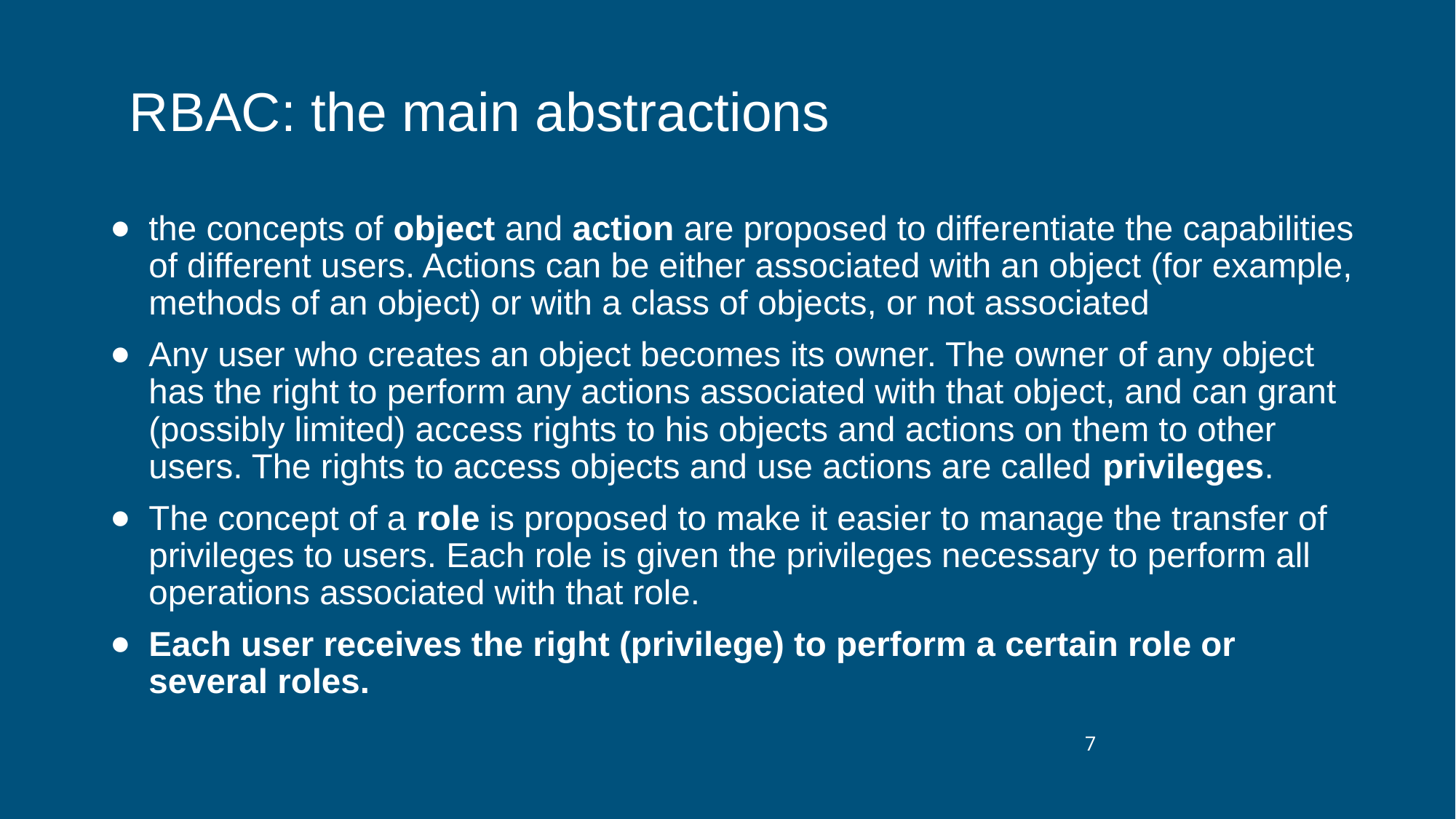

# RBAC: the main abstractions
the concepts of object and action are proposed to differentiate the capabilities of different users. Actions can be either associated with an object (for example, methods of an object) or with a class of objects, or not associated
Any user who creates an object becomes its owner. The owner of any object has the right to perform any actions associated with that object, and can grant (possibly limited) access rights to his objects and actions on them to other users. The rights to access objects and use actions are called privileges.
The concept of a role is proposed to make it easier to manage the transfer of privileges to users. Each role is given the privileges necessary to perform all operations associated with that role.
Each user receives the right (privilege) to perform a certain role or several roles.
7